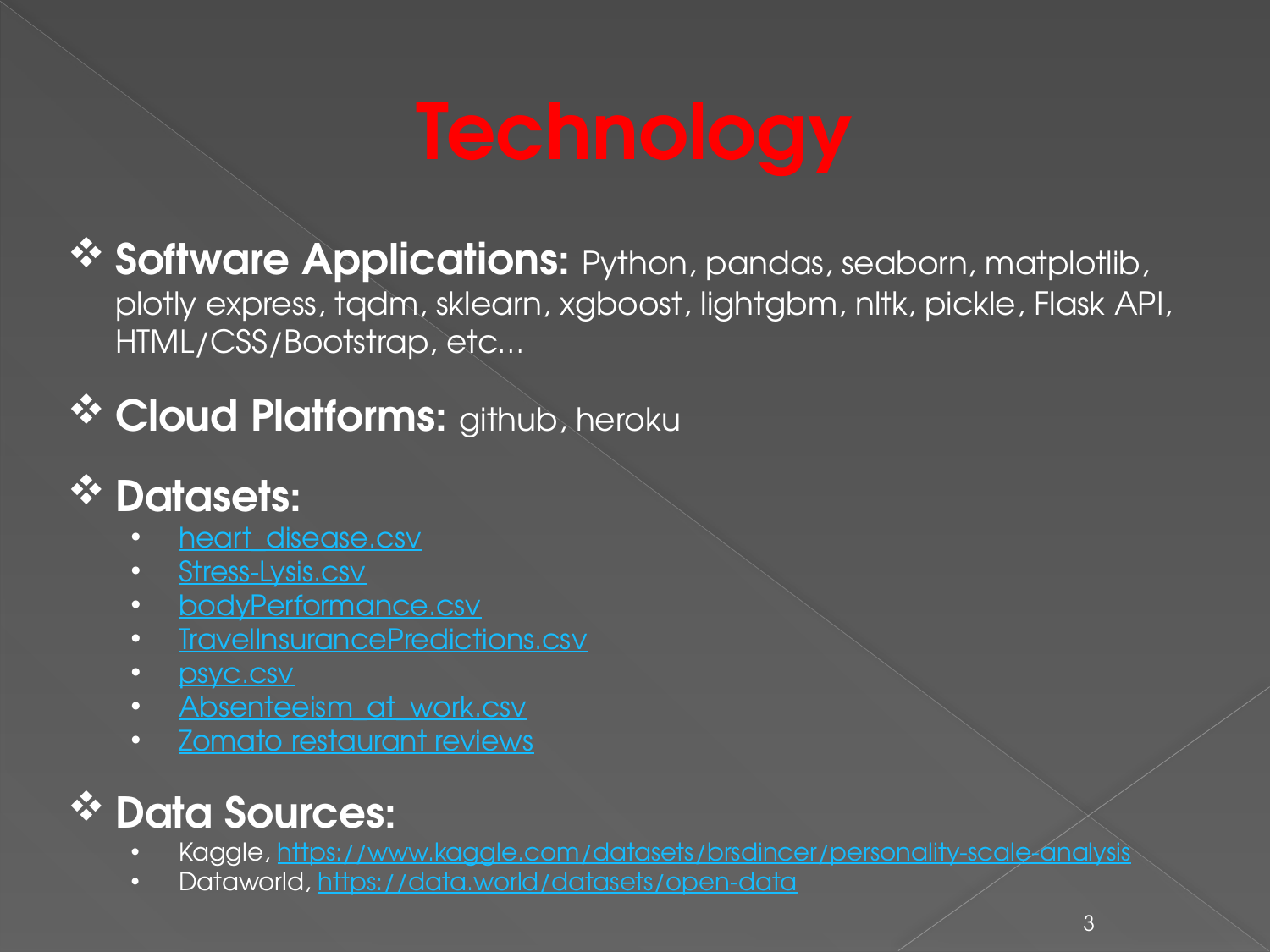

Technology
Software Applications: Python, pandas, seaborn, matplotlib, plotly express, tqdm, sklearn, xgboost, lightgbm, nltk, pickle, Flask API, HTML/CSS/Bootstrap, etc…

Cloud Platforms: github, heroku

Datasets:
heart_disease.csv
Stress-Lysis.csv
bodyPerformance.csv
TravelInsurancePredictions.csv
psyc.csv
Absenteeism_at_work.csv
Zomato restaurant reviews

Data Sources:
Kaggle, https://www.kaggle.com/datasets/brsdincer/personality-scale-analysis
Dataworld, https://data.world/datasets/open-data
3